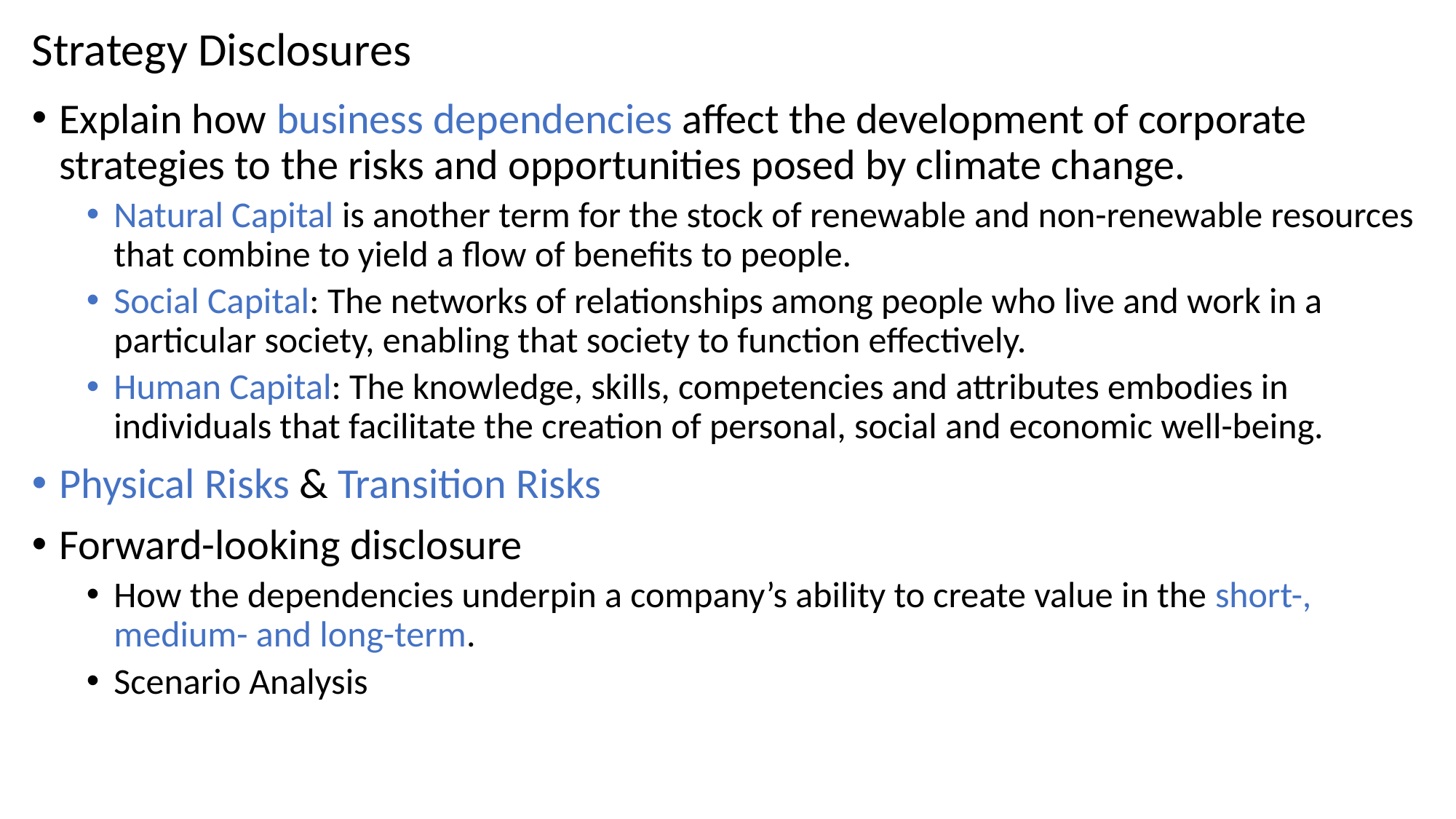

# Strategy Disclosures
Explain how business dependencies affect the development of corporate strategies to the risks and opportunities posed by climate change.
Natural Capital is another term for the stock of renewable and non-renewable resources that combine to yield a flow of benefits to people.
Social Capital: The networks of relationships among people who live and work in a particular society, enabling that society to function effectively.
Human Capital: The knowledge, skills, competencies and attributes embodies in individuals that facilitate the creation of personal, social and economic well-being.
Physical Risks & Transition Risks
Forward-looking disclosure
How the dependencies underpin a company’s ability to create value in the short-, medium- and long-term.
Scenario Analysis